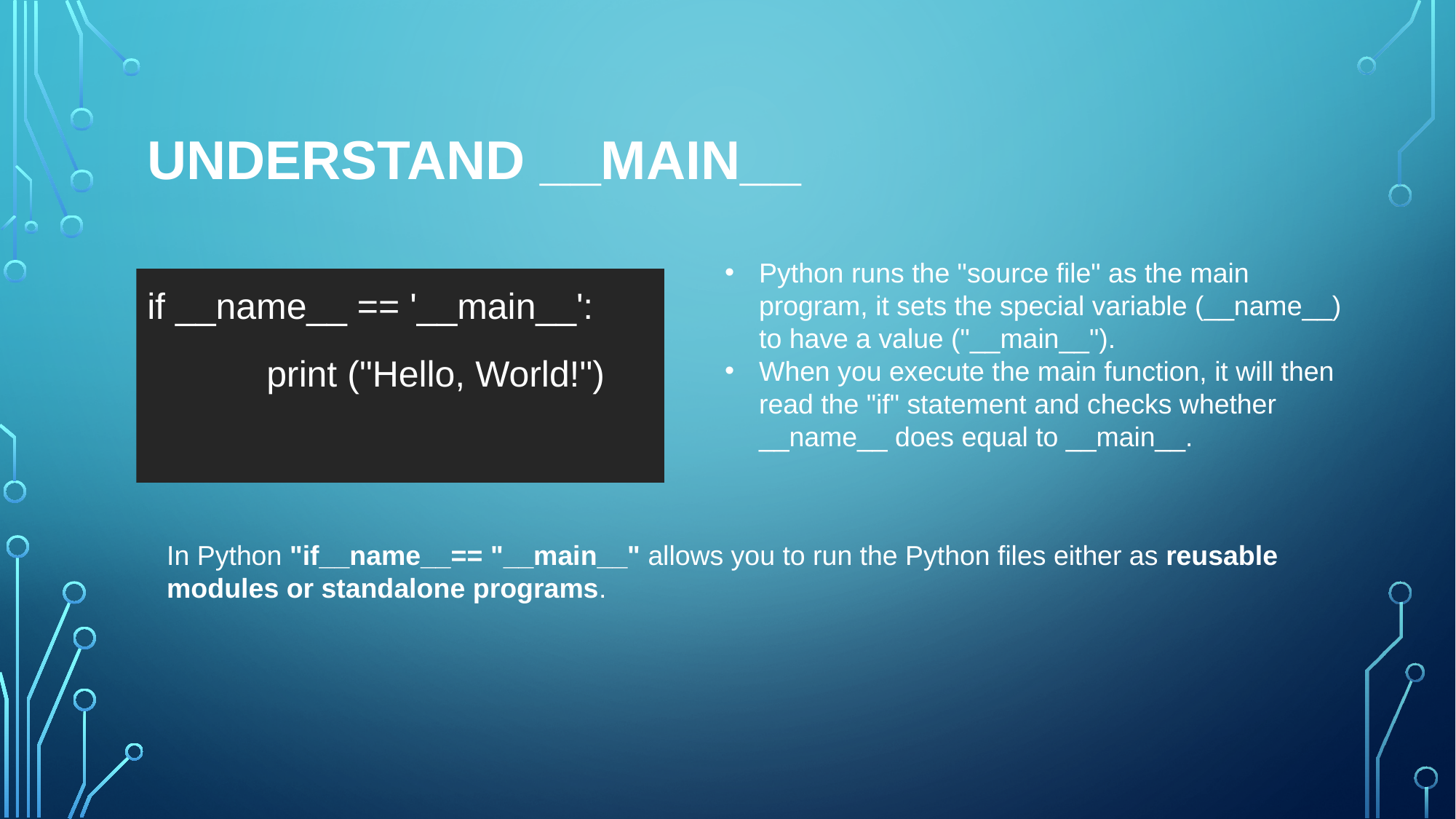

# Understand __main__
Python runs the "source file" as the main program, it sets the special variable (__name__) to have a value ("__main__").
When you execute the main function, it will then read the "if" statement and checks whether __name__ does equal to __main__.

if __name__ == '__main__':
	 print ("Hello, World!")

In Python "if__name__== "__main__" allows you to run the Python files either as reusable modules or standalone programs.